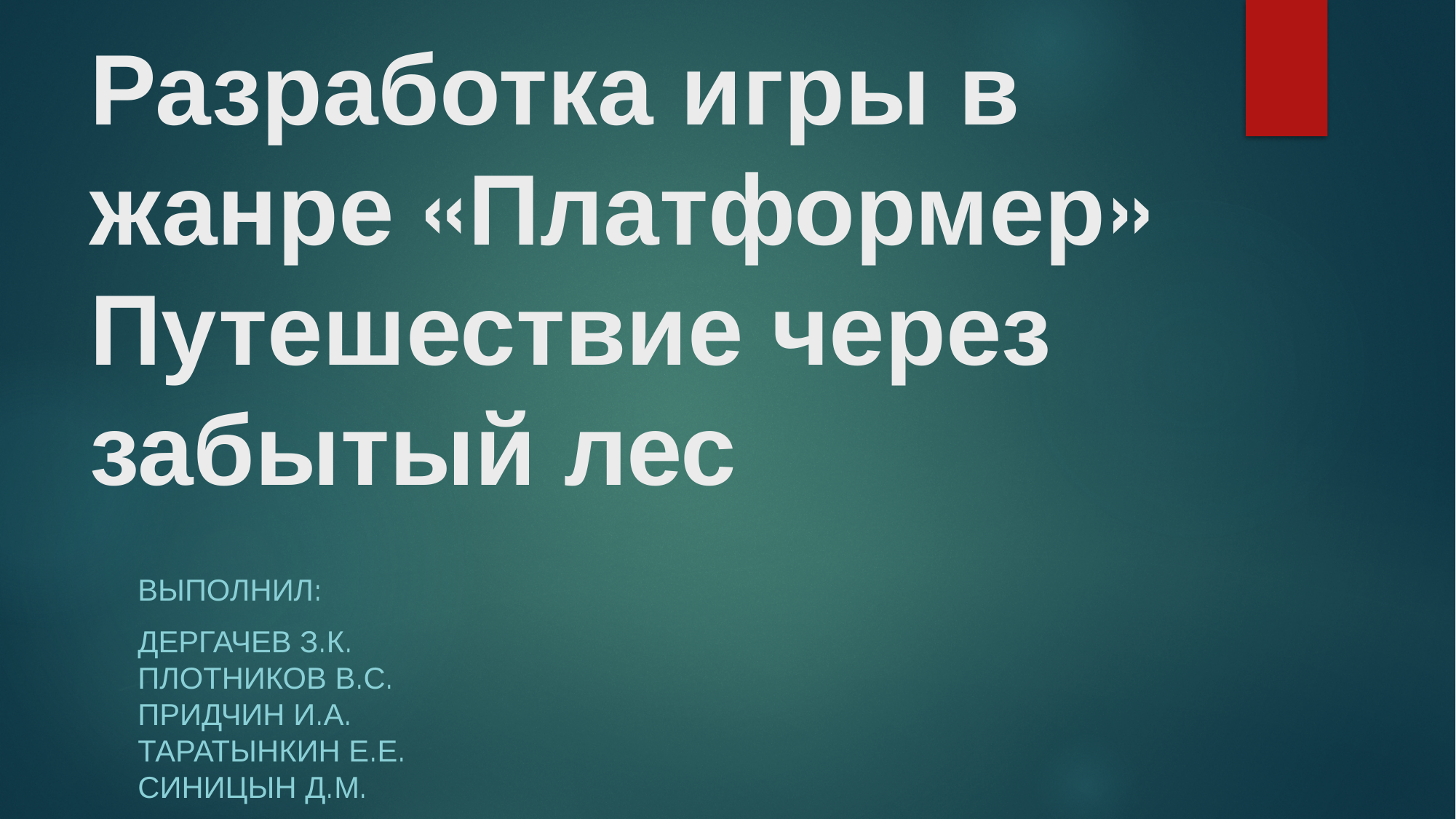

# Разработка игры в жанре «Платформер» Путешествие через забытый лес
Выполнил:
Дергачев З.К.
Плотников В.С.
Придчин И.А.
Таратынкин Е.Е.
Синицын Д.М.